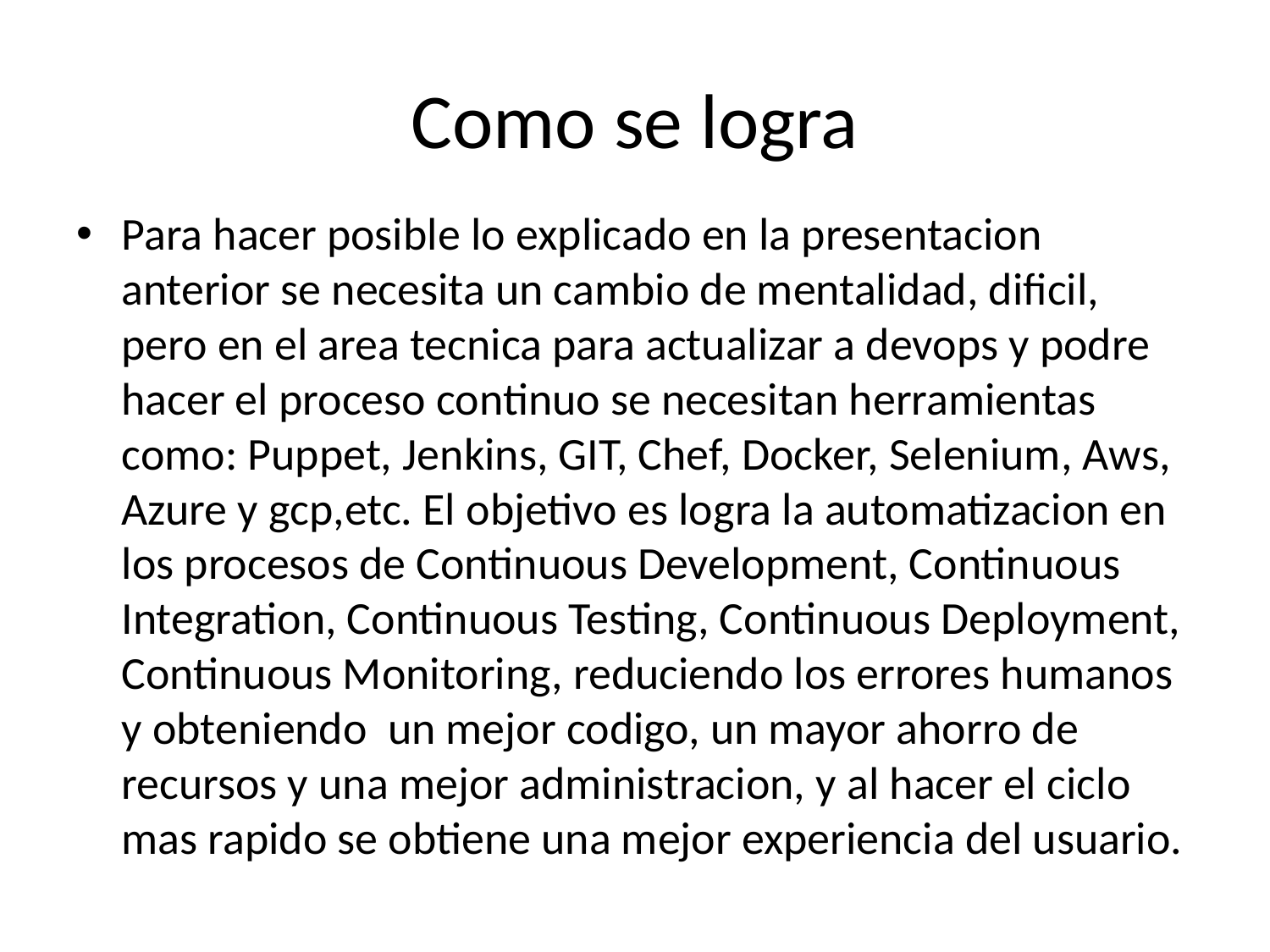

# Como se logra
Para hacer posible lo explicado en la presentacion anterior se necesita un cambio de mentalidad, dificil, pero en el area tecnica para actualizar a devops y podre hacer el proceso continuo se necesitan herramientas como: Puppet, Jenkins, GIT, Chef, Docker, Selenium, Aws, Azure y gcp,etc. El objetivo es logra la automatizacion en los procesos de Continuous Development, Continuous Integration, Continuous Testing, Continuous Deployment, Continuous Monitoring, reduciendo los errores humanos y obteniendo  un mejor codigo, un mayor ahorro de recursos y una mejor administracion, y al hacer el ciclo mas rapido se obtiene una mejor experiencia del usuario.